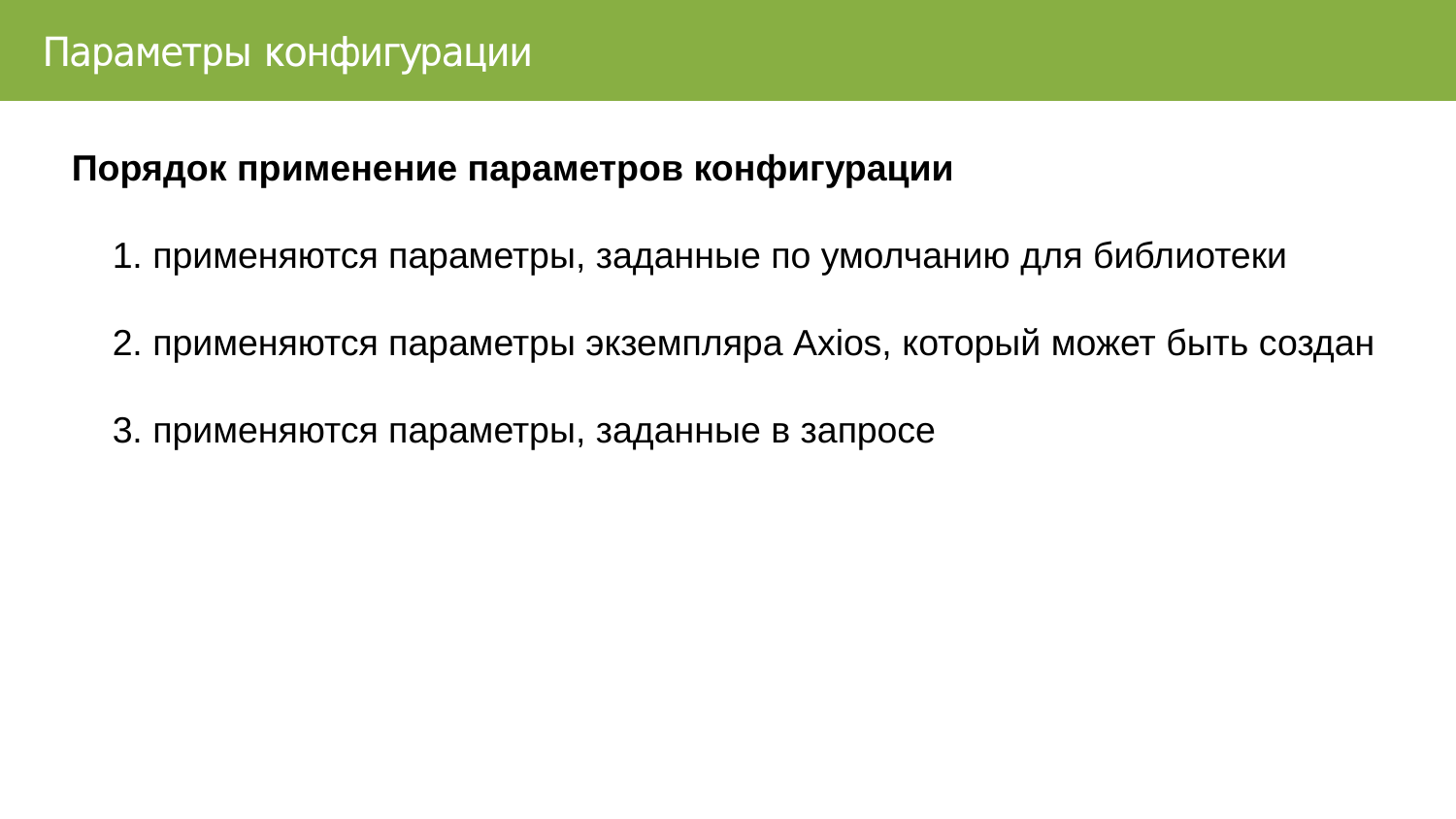

Параметры конфигурации

Порядок применение параметров конфигурации

    1. применяются параметры, заданные по умолчанию для библиотеки

    2. применяются параметры экземпляра Axios, который может быть создан

    3. применяются параметры, заданные в запросе